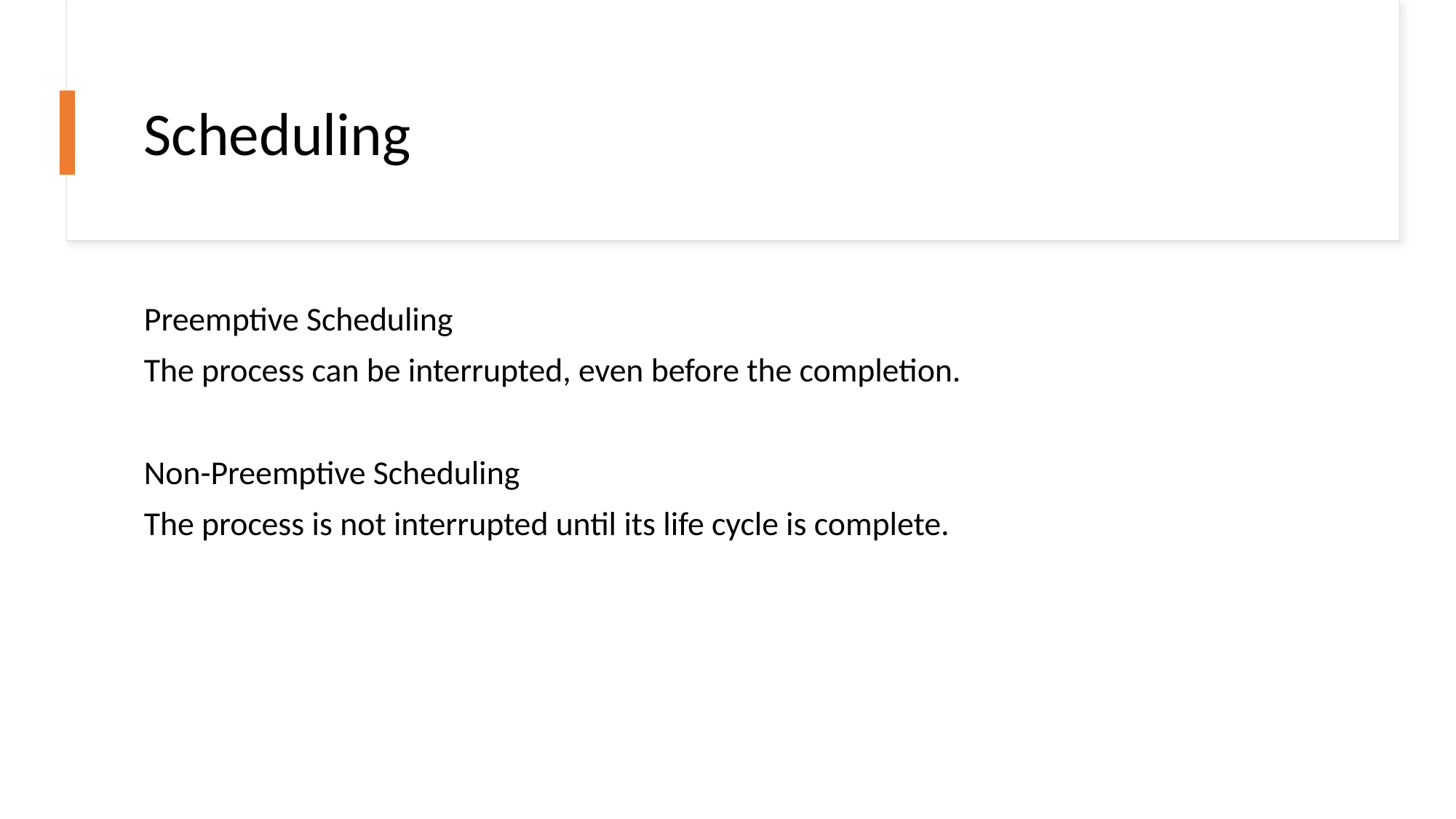

# Scheduling

Preemptive Scheduling
The process can be interrupted, even before the completion.

Non-Preemptive Scheduling
The process is not interrupted until its life cycle is complete.